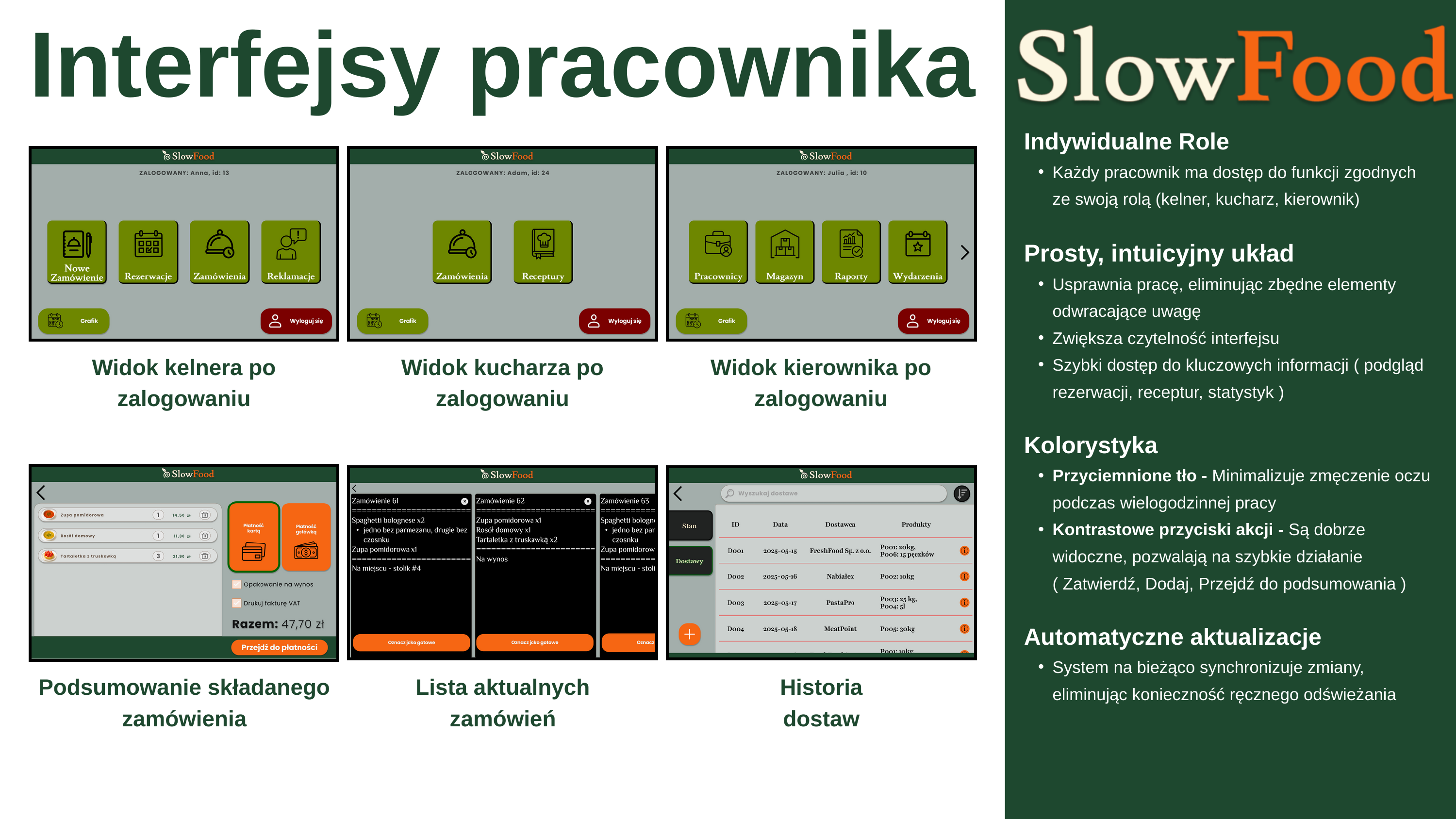

Interfejsy pracownika
Indywidualne Role
Każdy pracownik ma dostęp do funkcji zgodnych ze swoją rolą (kelner, kucharz, kierownik)

Prosty, intuicyjny układ
Usprawnia pracę, eliminując zbędne elementy odwracające uwagę
Zwiększa czytelność interfejsu
Szybki dostęp do kluczowych informacji ( podgląd rezerwacji, receptur, statystyk )

Kolorystyka
Przyciemnione tło - Minimalizuje zmęczenie oczu podczas wielogodzinnej pracy
Kontrastowe przyciski akcji - Są dobrze widoczne, pozwalają na szybkie działanie ( Zatwierdź, Dodaj, Przejdź do podsumowania )

Automatyczne aktualizacje
System na bieżąco synchronizuje zmiany, eliminując konieczność ręcznego odświeżania

Widok kelnera po zalogowaniu
Widok kucharza po zalogowaniu
Widok kierownika po zalogowaniu

Podsumowanie składanego zamówienia
Lista aktualnych
zamówień
Historia
dostaw